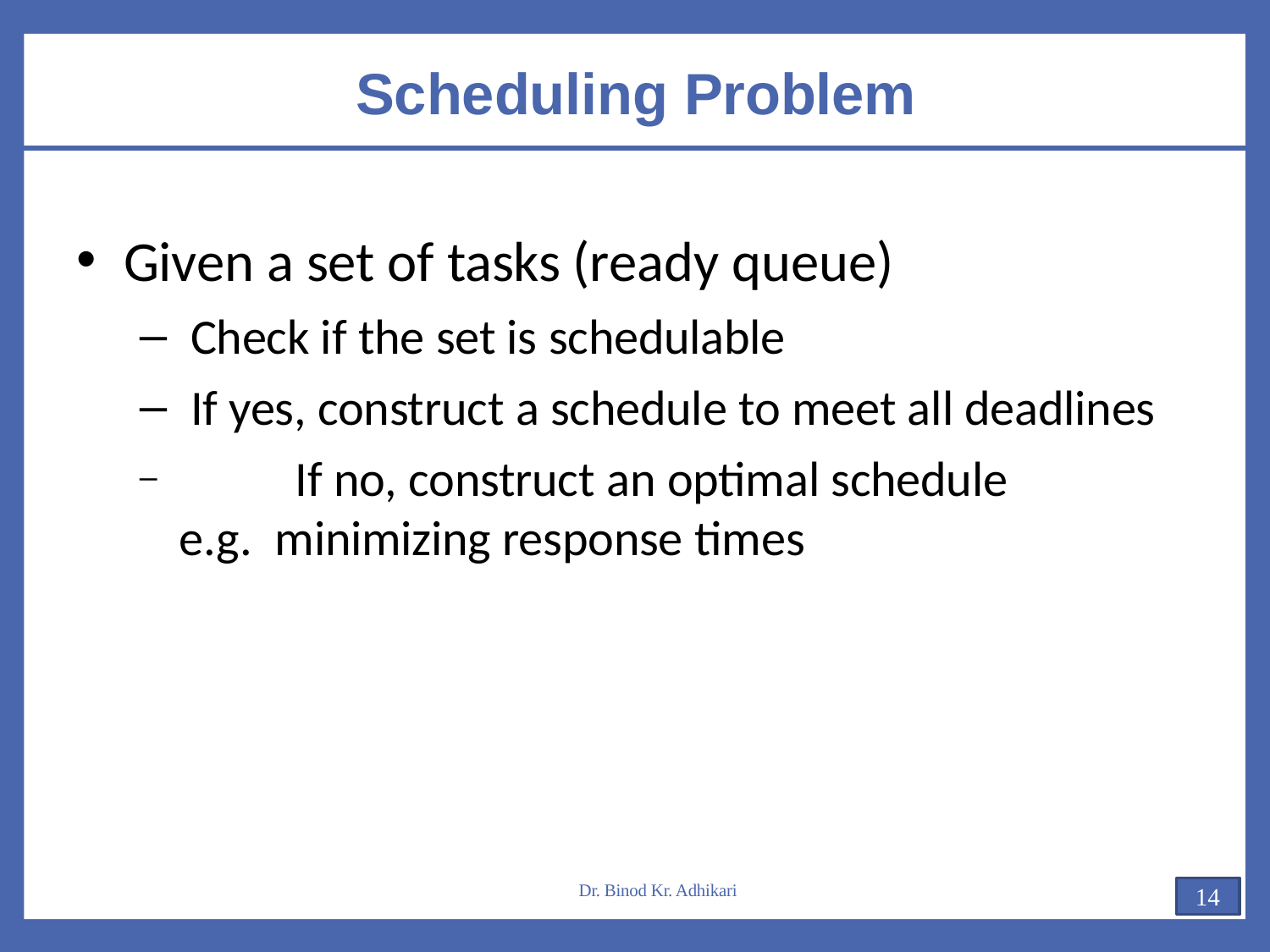

# Scheduling Problem
Given a set of tasks (ready queue)
Check if the set is schedulable
If yes, construct a schedule to meet all deadlines
	If no, construct an optimal schedule e.g.  minimizing response times
Dr. Binod Kr. Adhikari